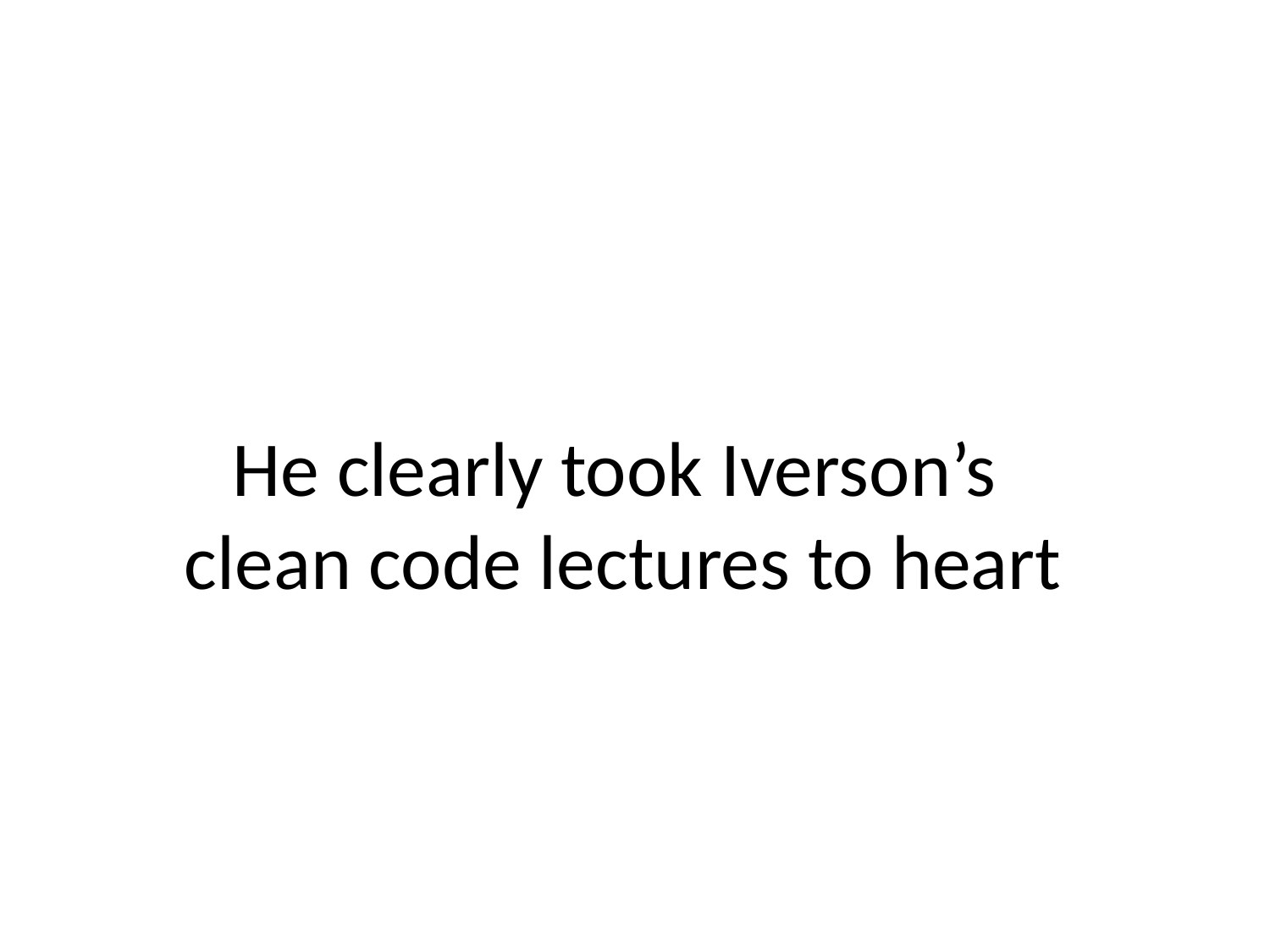

He clearly took Iverson’s
clean code lectures to heart